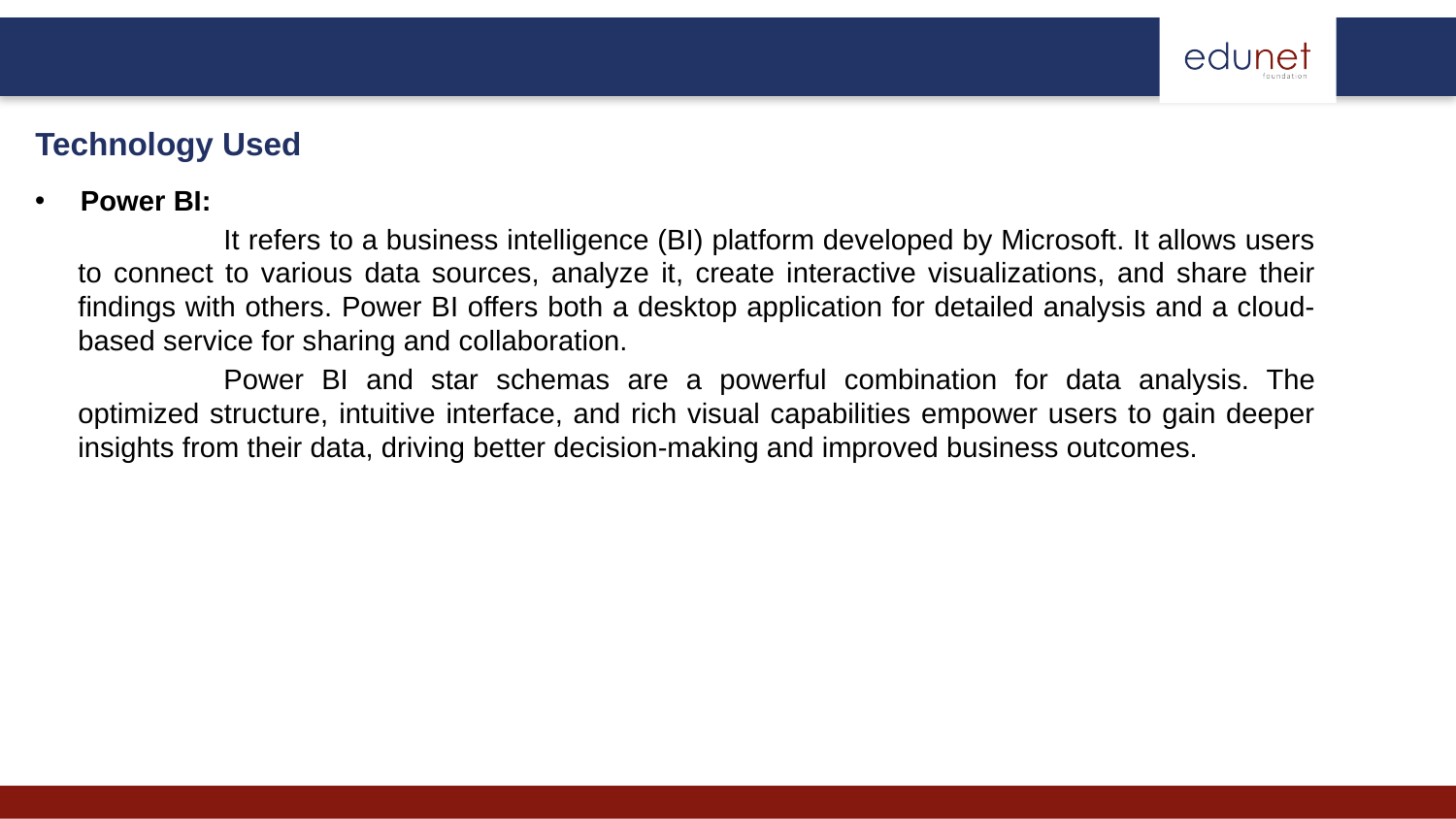

Technology Used
Power BI:
	It refers to a business intelligence (BI) platform developed by Microsoft. It allows users to connect to various data sources, analyze it, create interactive visualizations, and share their findings with others. Power BI offers both a desktop application for detailed analysis and a cloud-based service for sharing and collaboration.
	Power BI and star schemas are a powerful combination for data analysis. The optimized structure, intuitive interface, and rich visual capabilities empower users to gain deeper insights from their data, driving better decision-making and improved business outcomes.